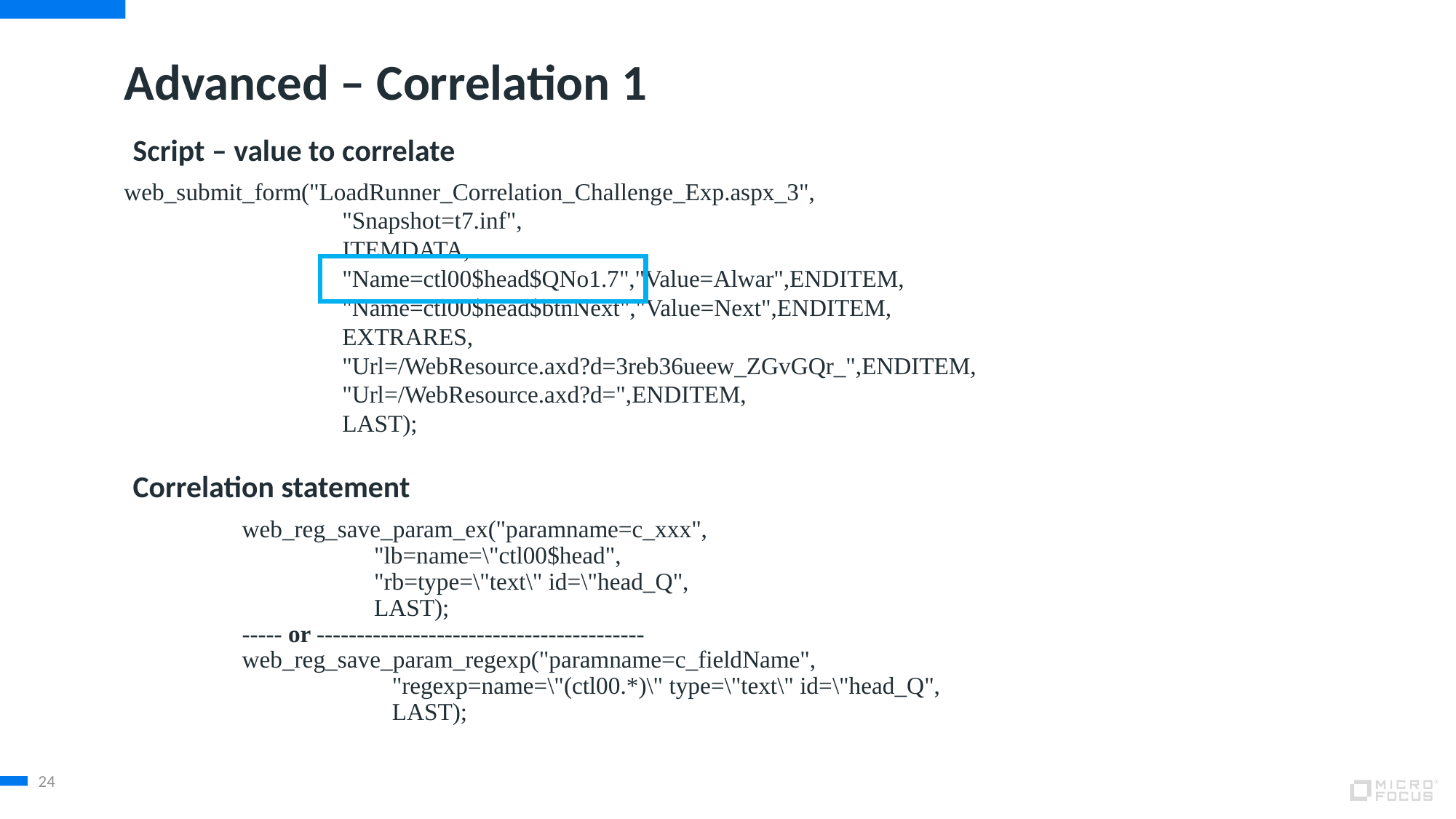

# Advanced – Correlation 1
Script – value to correlate
web_submit_form("LoadRunner_Correlation_Challenge_Exp.aspx_3",
		"Snapshot=t7.inf",
		ITEMDATA,
		"Name=ctl00$head$QNo1.7","Value=Alwar",ENDITEM,
		"Name=ctl00$head$btnNext","Value=Next",ENDITEM,
		EXTRARES,
		"Url=/WebResource.axd?d=3reb36ueew_ZGvGQr_",ENDITEM,
		"Url=/WebResource.axd?d=",ENDITEM,
		LAST);

Correlation statement
	web_reg_save_param_ex("paramname=c_xxx",
	                      "lb=name=\"ctl00$head",
	                      "rb=type=\"text\" id=\"head_Q",
	                      LAST);
	----- or -----------------------------------------
	web_reg_save_param_regexp("paramname=c_fieldName",
	                         "regexp=name=\"(ctl00.*)\" type=\"text\" id=\"head_Q",
	                         LAST);

24